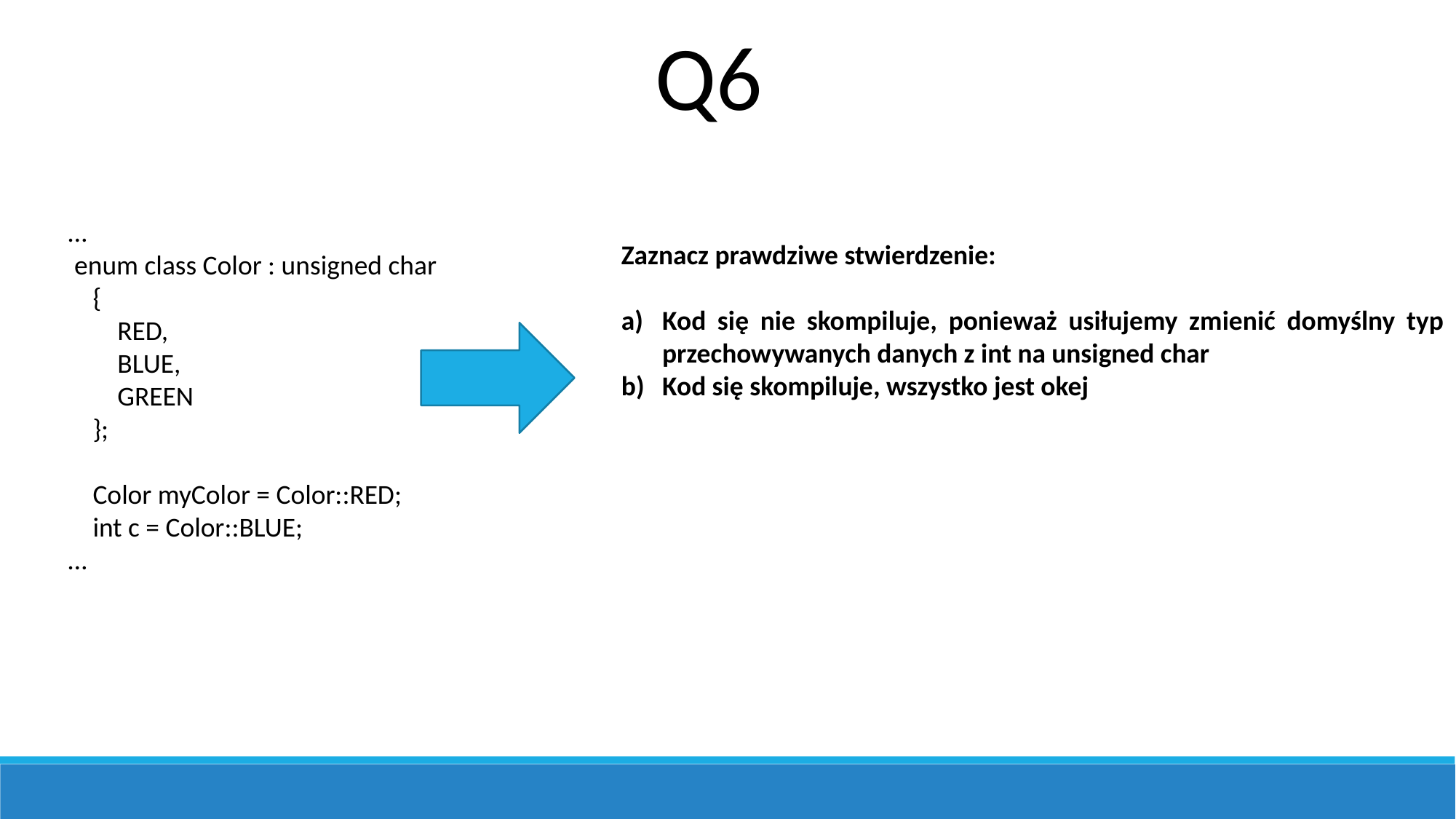

Q6

…
 enum class Color : unsigned char
    {
        RED,
        BLUE,
        GREEN
    };

    Color myColor = Color::RED;
    int c = Color::BLUE;
…
Zaznacz prawdziwe stwierdzenie:

Kod się nie skompiluje, ponieważ usiłujemy zmienić domyślny typ przechowywanych danych z int na unsigned char
Kod się skompiluje, wszystko jest okej